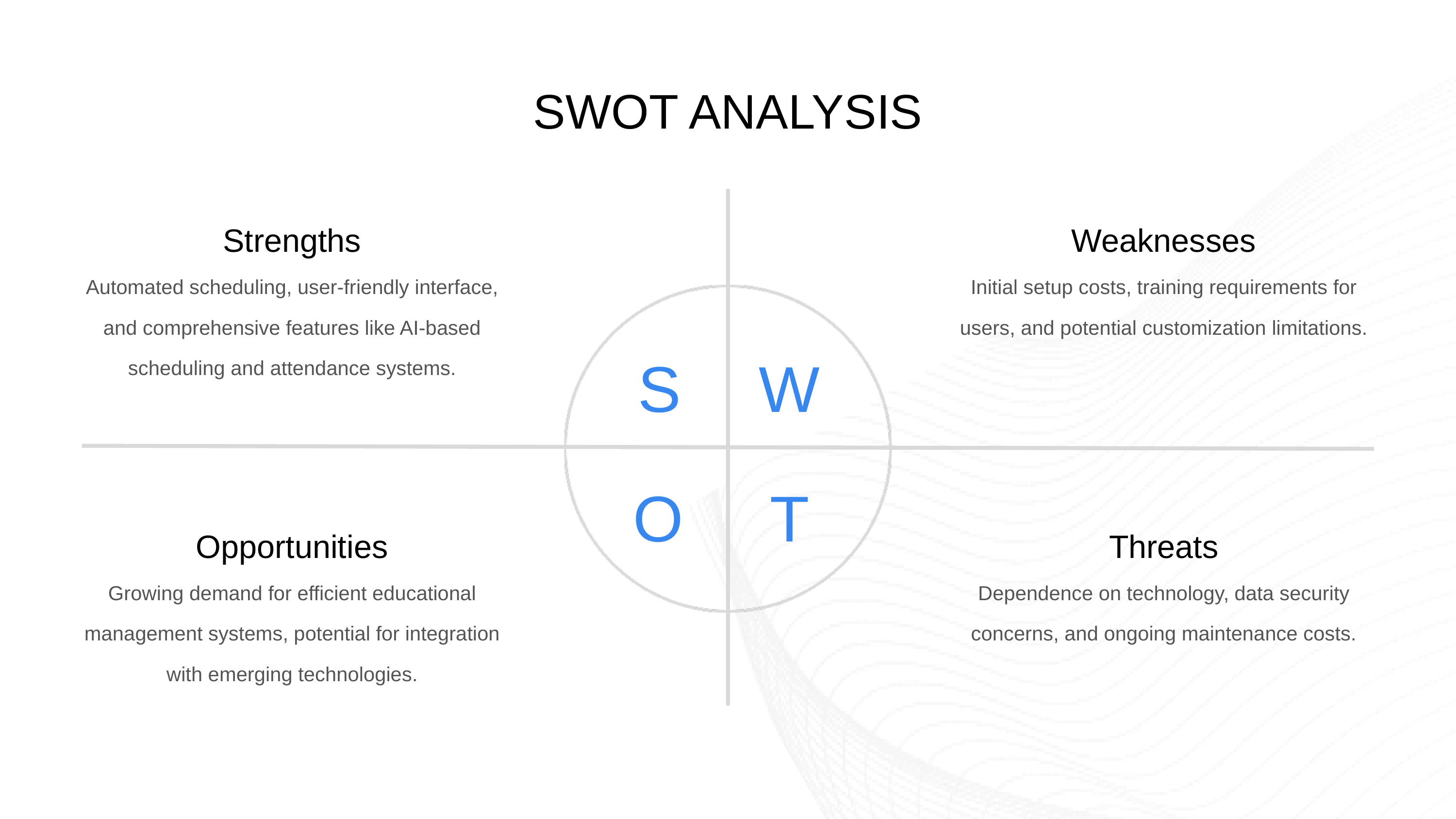

SWOT ANALYSIS

S
W

O
T

Strengths
Automated scheduling, user-friendly interface, and comprehensive features like AI-based scheduling and attendance systems.
Weaknesses
Initial setup costs, training requirements for users, and potential customization limitations.
Opportunities
Growing demand for efficient educational management systems, potential for integration with emerging technologies.
Threats
Dependence on technology, data security concerns, and ongoing maintenance costs.